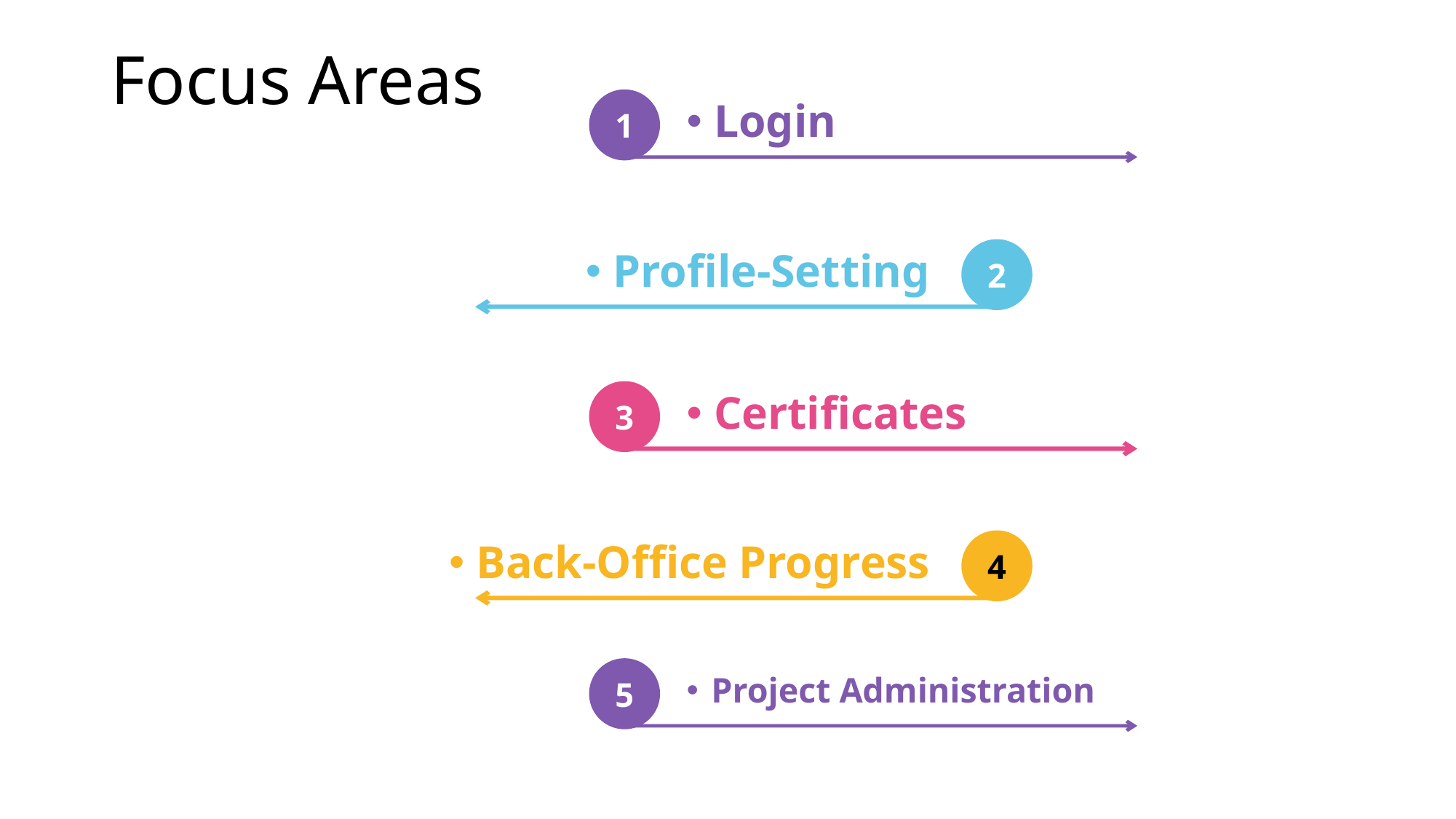

Focus Areas
1

Login
2

Profile-Setting
3

Certificates
Back-Office Progress
4

5

Project Administration